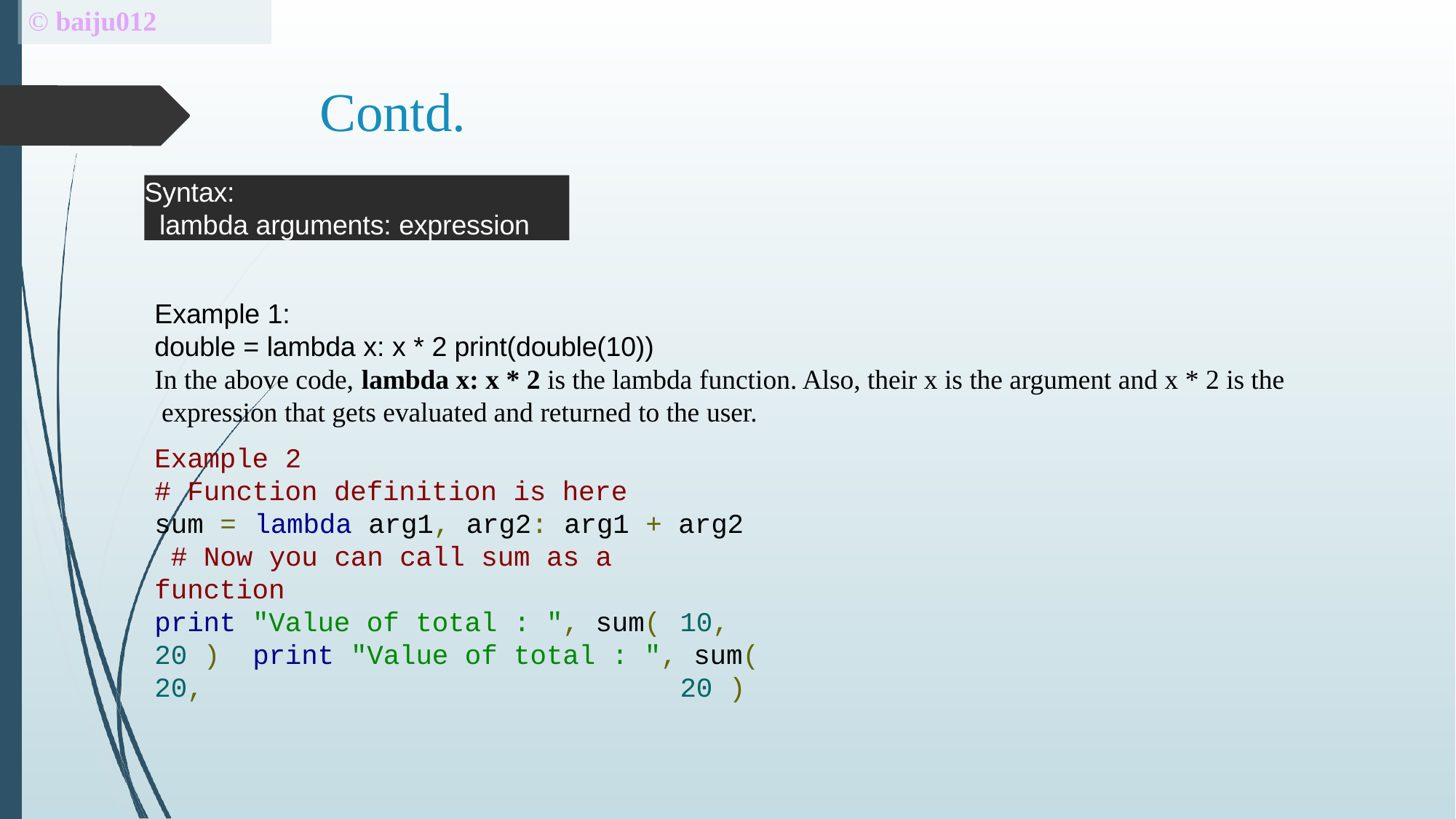

# © baiju012

Contd.
Syntax:
lambda arguments: expression
Example 1:
double = lambda x: x * 2 print(double(10))
In the above code, lambda x: x * 2 is the lambda function. Also, their x is the argument and x * 2 is the  expression that gets evaluated and returned to the user.
Example 2
# Function definition is here
sum =	lambda arg1, arg2: arg1 + arg2  # Now you can call sum as a function
print "Value of total : ", sum(	10,	20 )  print "Value of total : ", sum(	20,	20 )